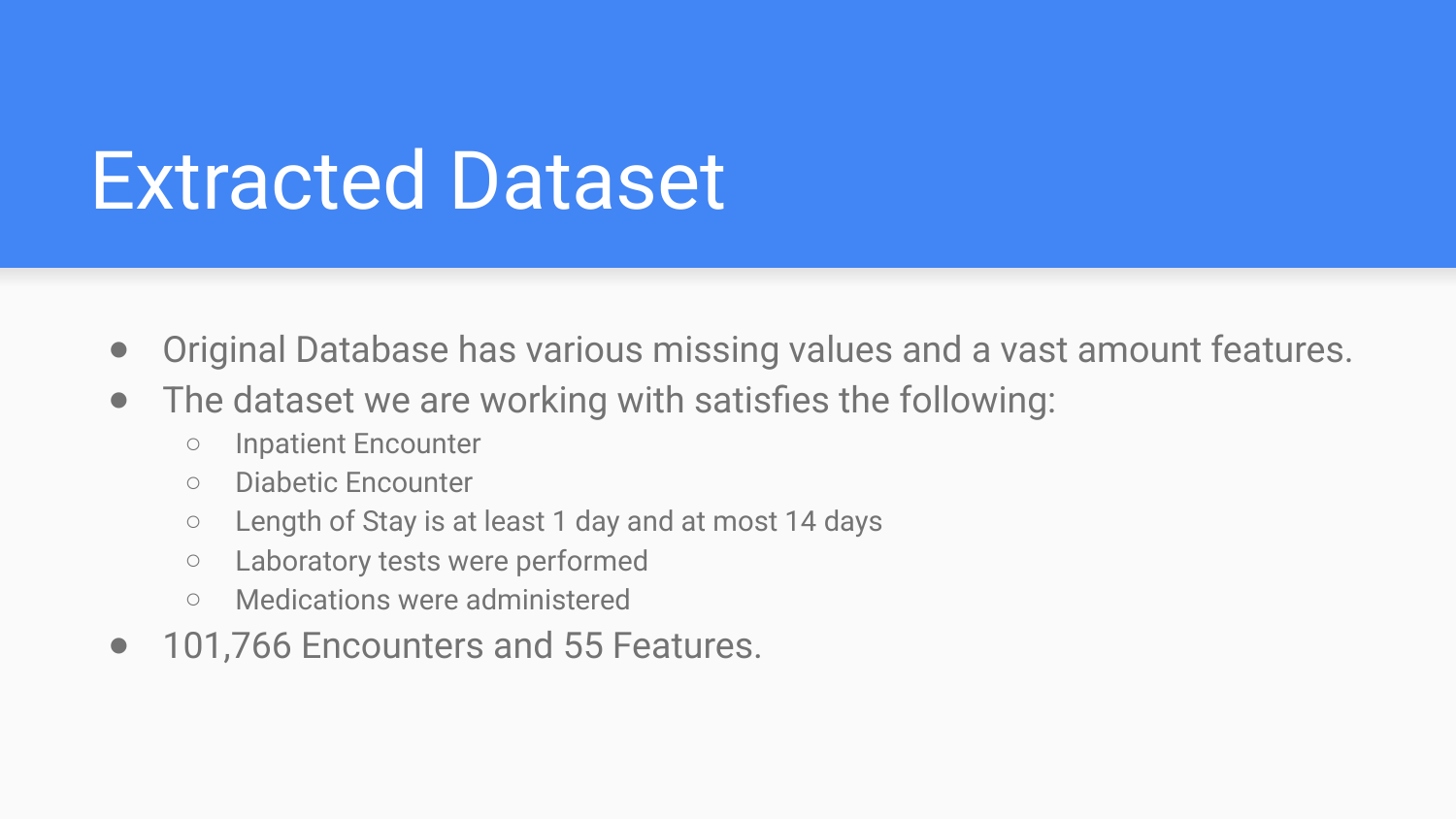

# Extracted Dataset
Original Database has various missing values and a vast amount features.
The dataset we are working with satisfies the following:
Inpatient Encounter
Diabetic Encounter
Length of Stay is at least 1 day and at most 14 days
Laboratory tests were performed
Medications were administered
101,766 Encounters and 55 Features.